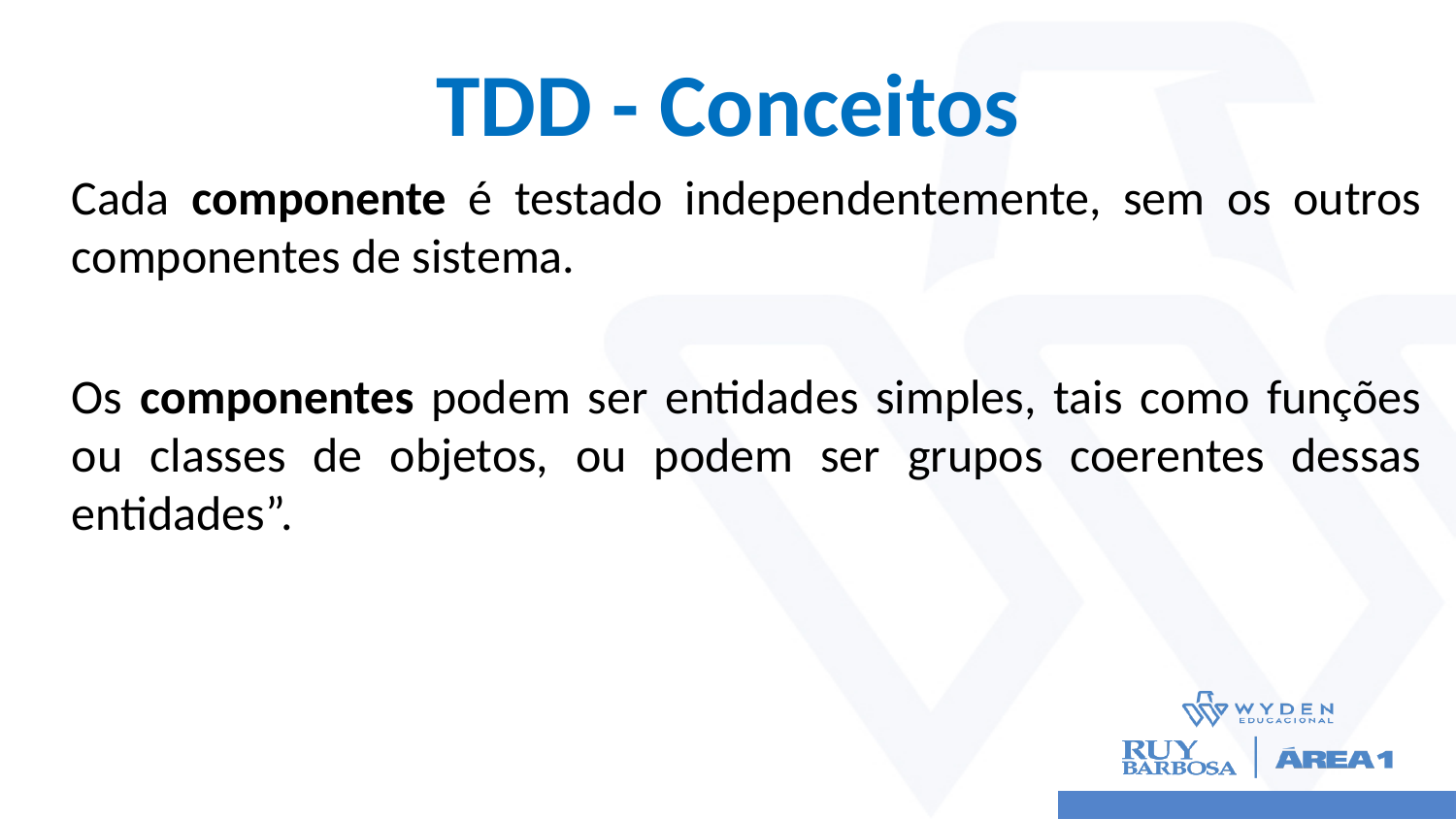

# TDD - Conceitos

Cada componente é testado independentemente, sem os outros componentes de sistema.

Os componentes podem ser entidades simples, tais como funções ou classes de objetos, ou podem ser grupos coerentes dessas entidades”.